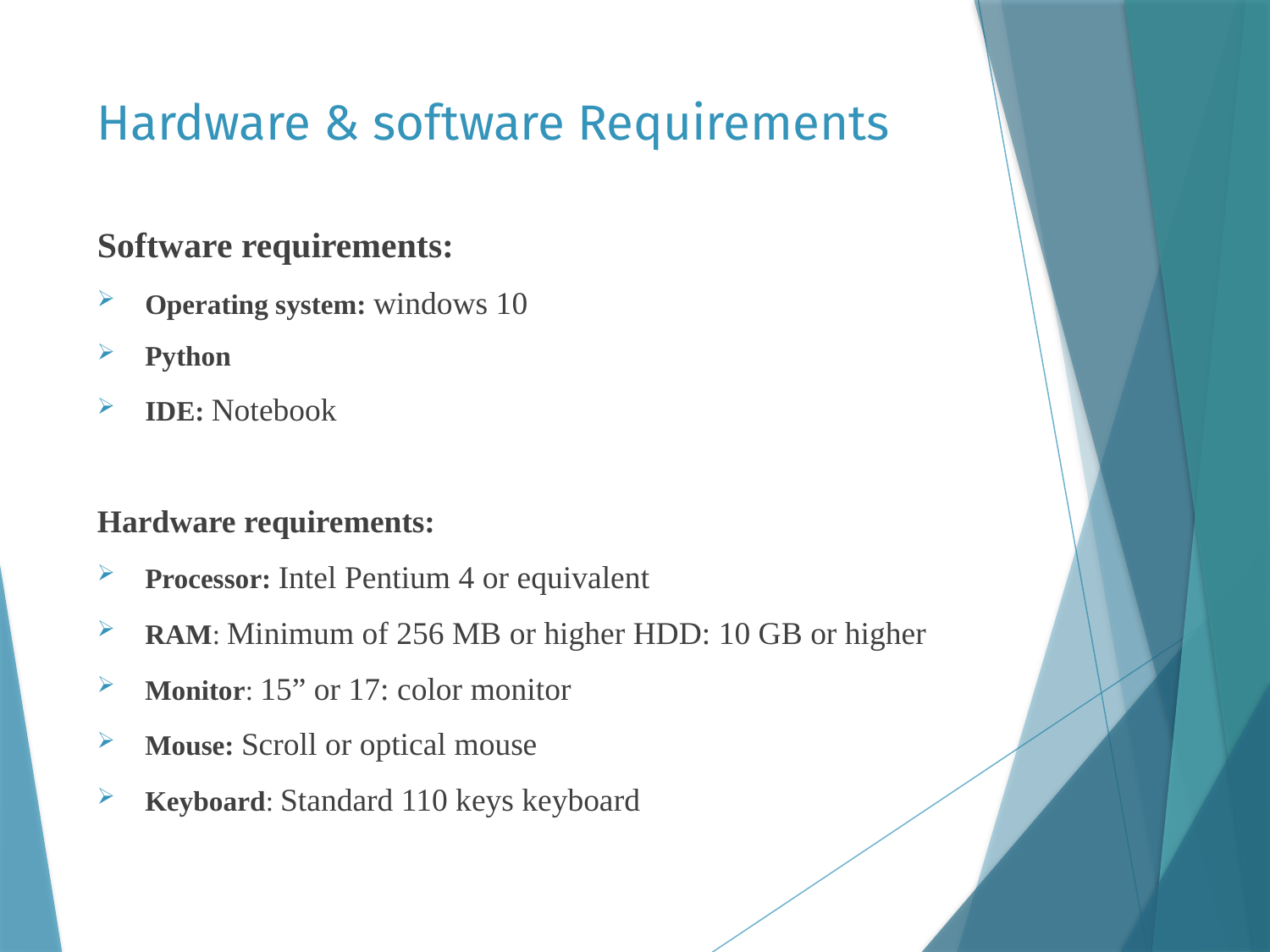

# Hardware & software Requirements
Software requirements:
Operating system: windows 10
Python
IDE: Notebook

Hardware requirements:
Processor: Intel Pentium 4 or equivalent
RAM: Minimum of 256 MB or higher HDD: 10 GB or higher
Monitor: 15” or 17: color monitor
Mouse: Scroll or optical mouse
Keyboard: Standard 110 keys keyboard